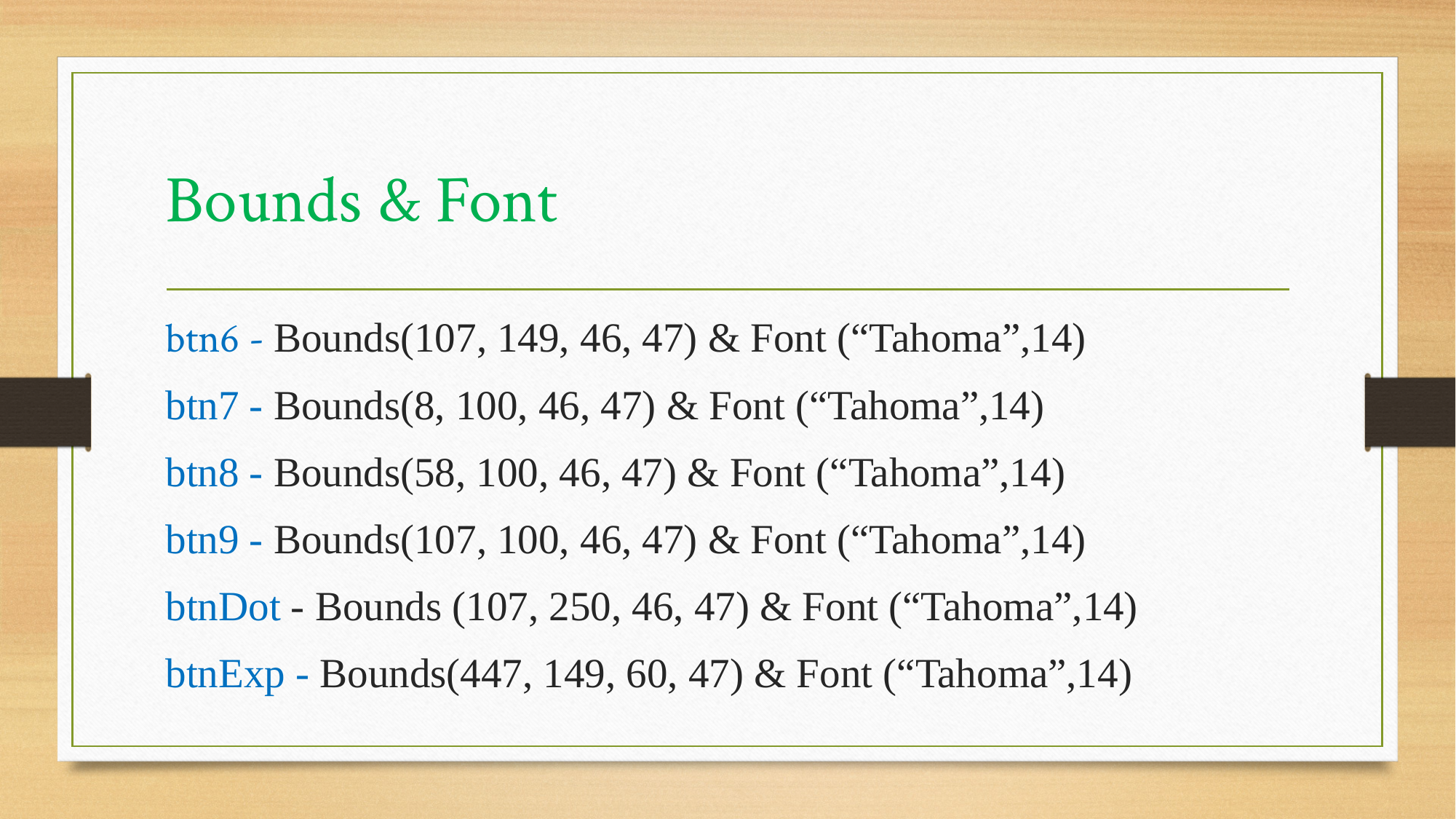

# Bounds & Font
btn6 - Bounds(107, 149, 46, 47) & Font (“Tahoma”,14)
btn7 - Bounds(8, 100, 46, 47) & Font (“Tahoma”,14)
btn8 - Bounds(58, 100, 46, 47) & Font (“Tahoma”,14)
btn9 - Bounds(107, 100, 46, 47) & Font (“Tahoma”,14)
btnDot - Bounds (107, 250, 46, 47) & Font (“Tahoma”,14)
btnExp - Bounds(447, 149, 60, 47) & Font (“Tahoma”,14)